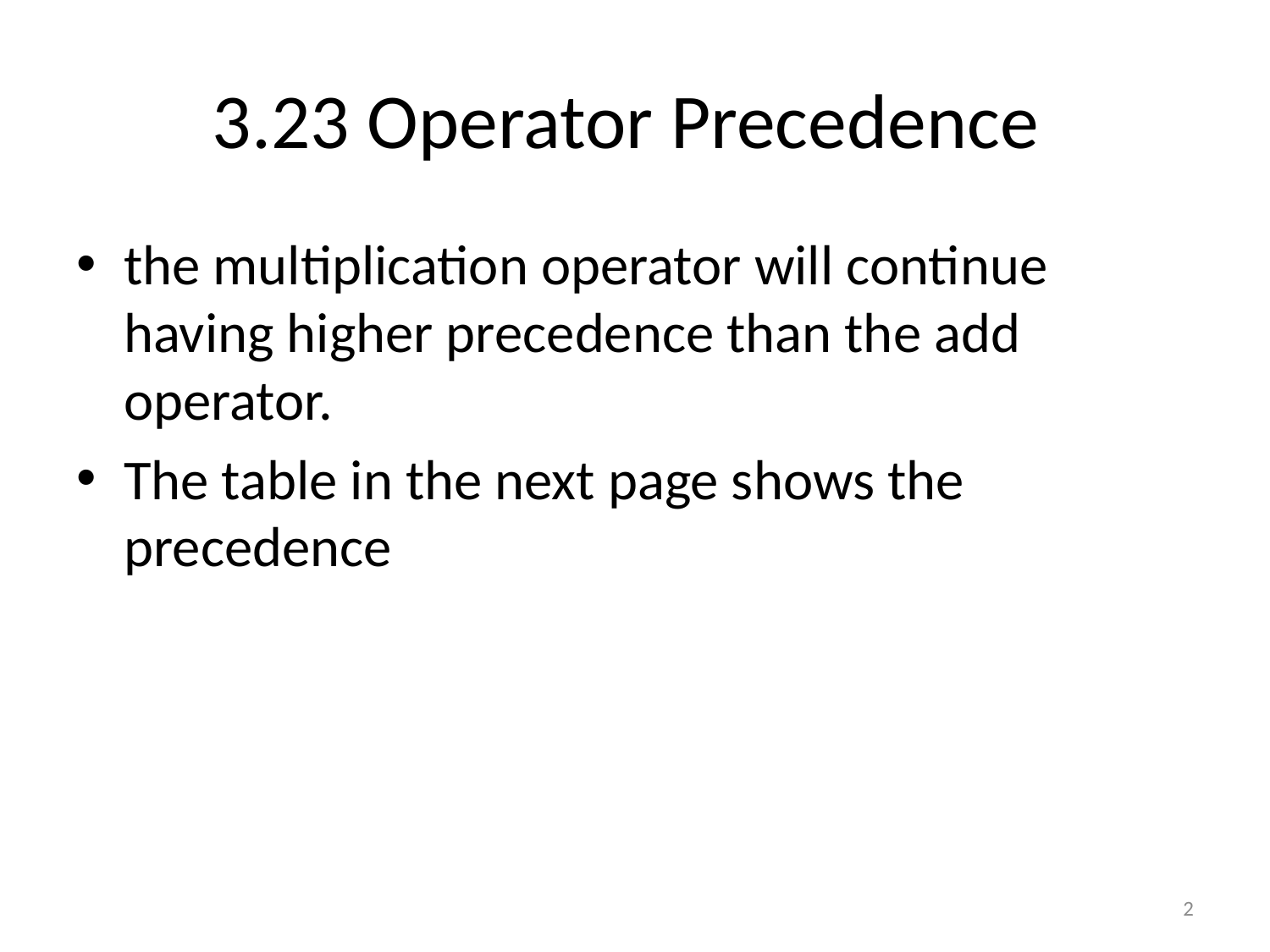

# 3.23 Operator Precedence
the multiplication operator will continue having higher precedence than the add operator.
The table in the next page shows the precedence
2